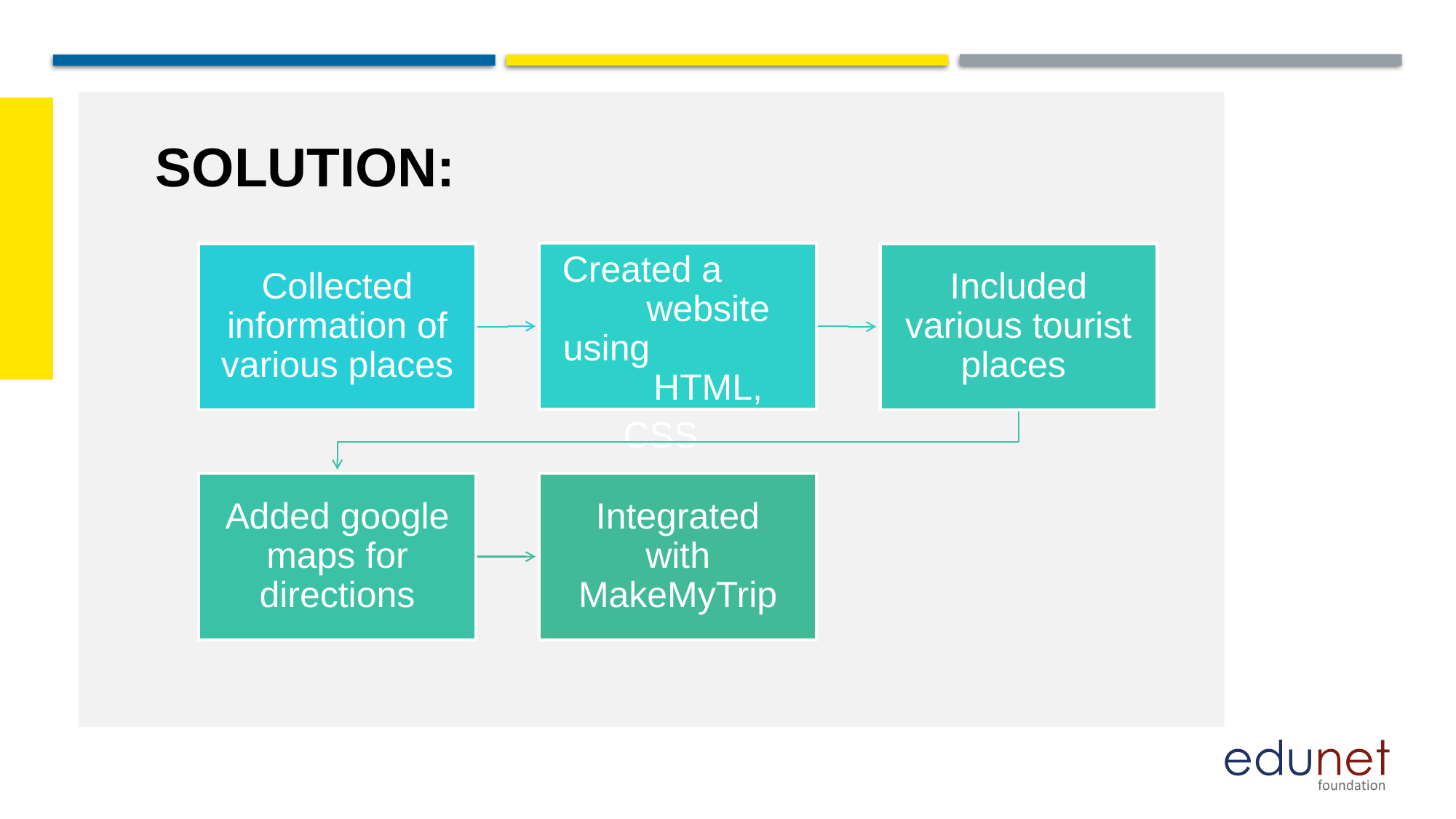

SOLUTION:

Collected information of various places

Created a              website using                     HTML, CSS

Included various tourist places

Added google maps for directions
Integrated with MakeMyTrip